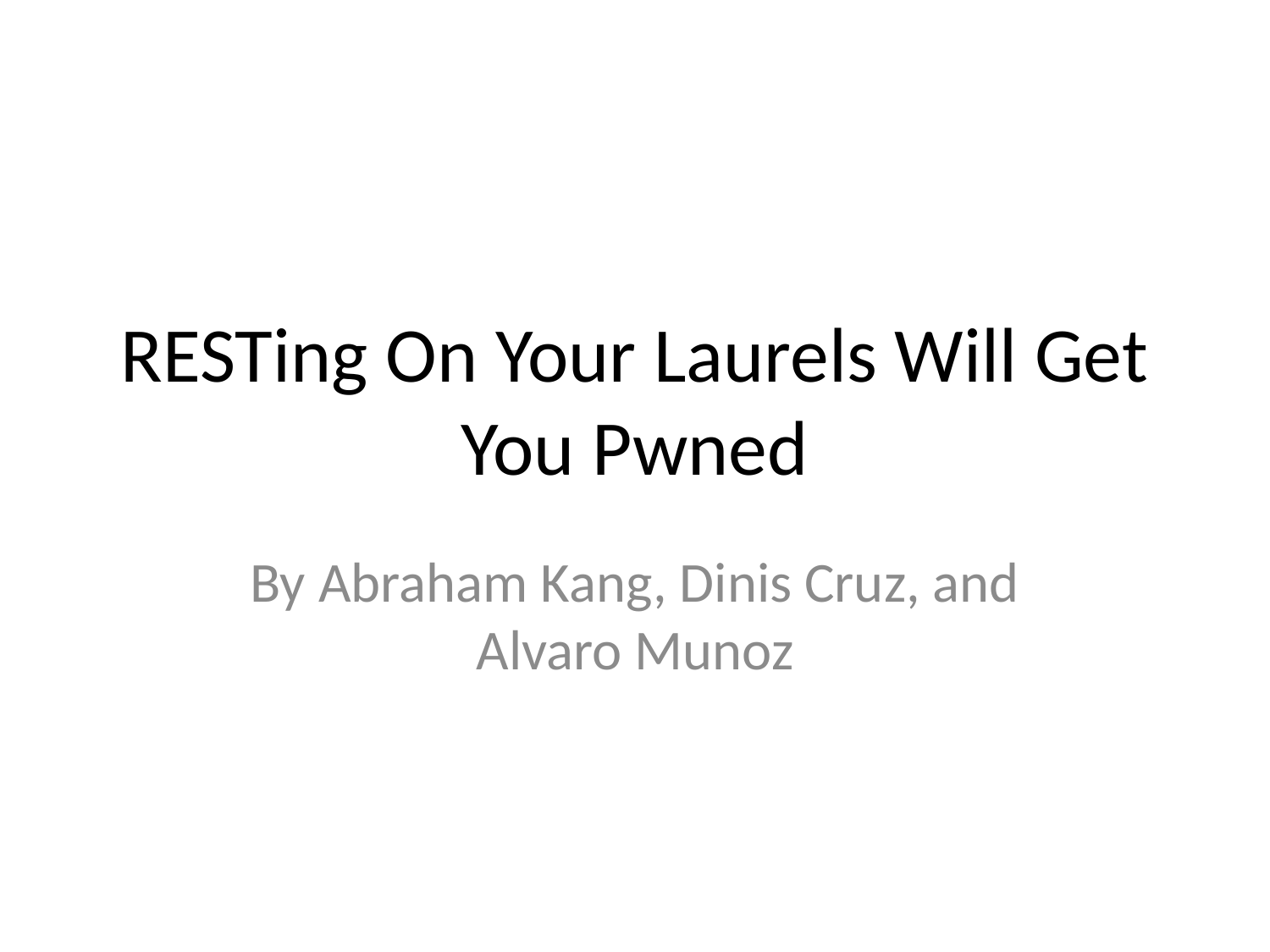

# RESTing On Your Laurels Will Get You Pwned
By Abraham Kang, Dinis Cruz, and Alvaro Munoz